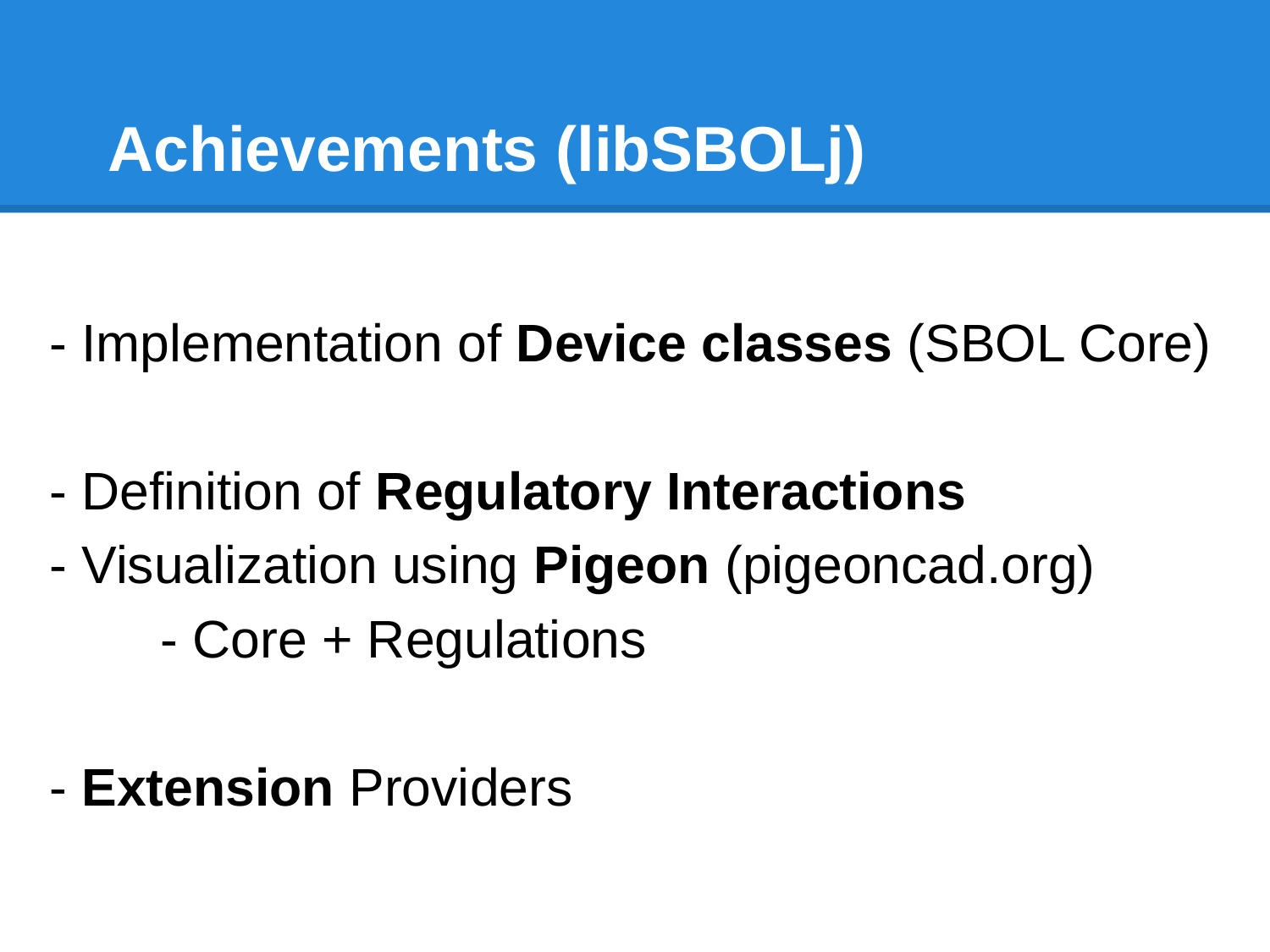

# Achievements (libSBOLj)

- Implementation of Device classes (SBOL Core)

- Definition of Regulatory Interactions
- Visualization using Pigeon (pigeoncad.org)
- Core + Regulations

- Extension Providers